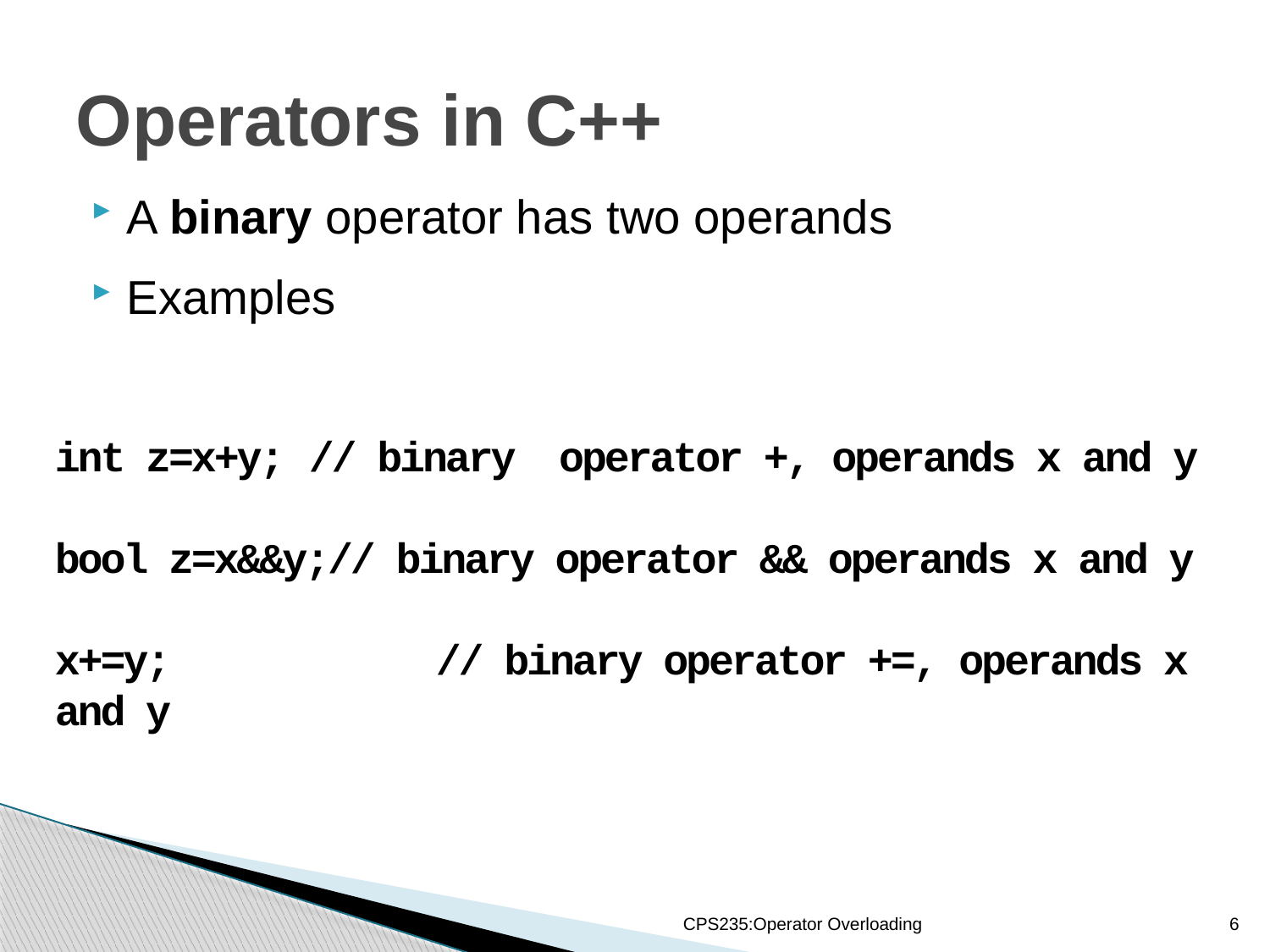

# Operators in C++
A binary operator has two operands
Examples

int z=x+y;	// binary  operator +, operands x and y

bool z=x&&y;// binary operator && operands x and y

x+=y;			// binary operator +=, operands x and y
CPS235:Operator Overloading
6